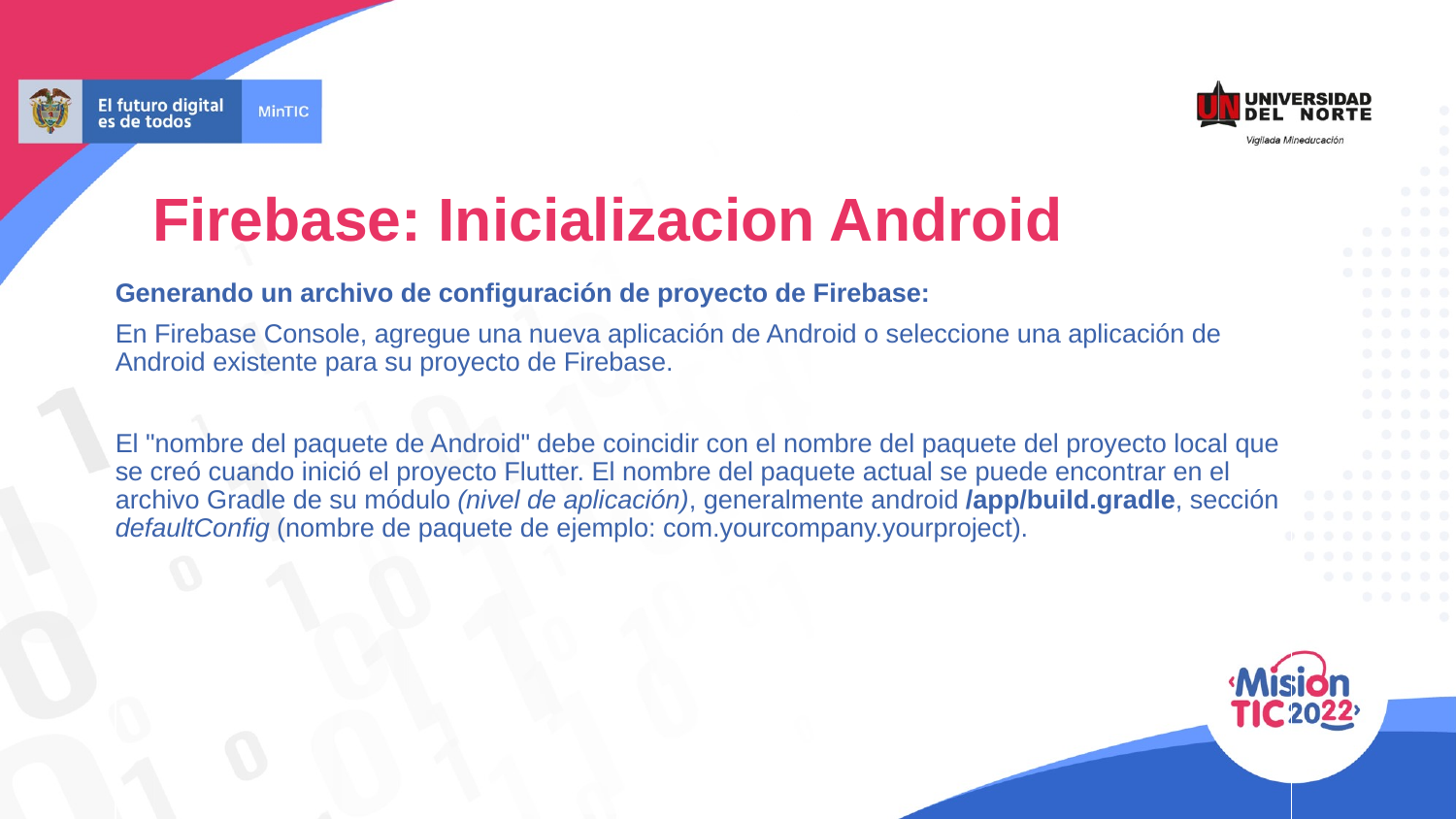

# Firebase: Inicializacion Android
Generando un archivo de configuración de proyecto de Firebase:
En Firebase Console, agregue una nueva aplicación de Android o seleccione una aplicación de Android existente para su proyecto de Firebase.

El "nombre del paquete de Android" debe coincidir con el nombre del paquete del proyecto local que se creó cuando inició el proyecto Flutter. El nombre del paquete actual se puede encontrar en el archivo Gradle de su módulo (nivel de aplicación), generalmente android /app/build.gradle, sección defaultConfig (nombre de paquete de ejemplo: com.yourcompany.yourproject).